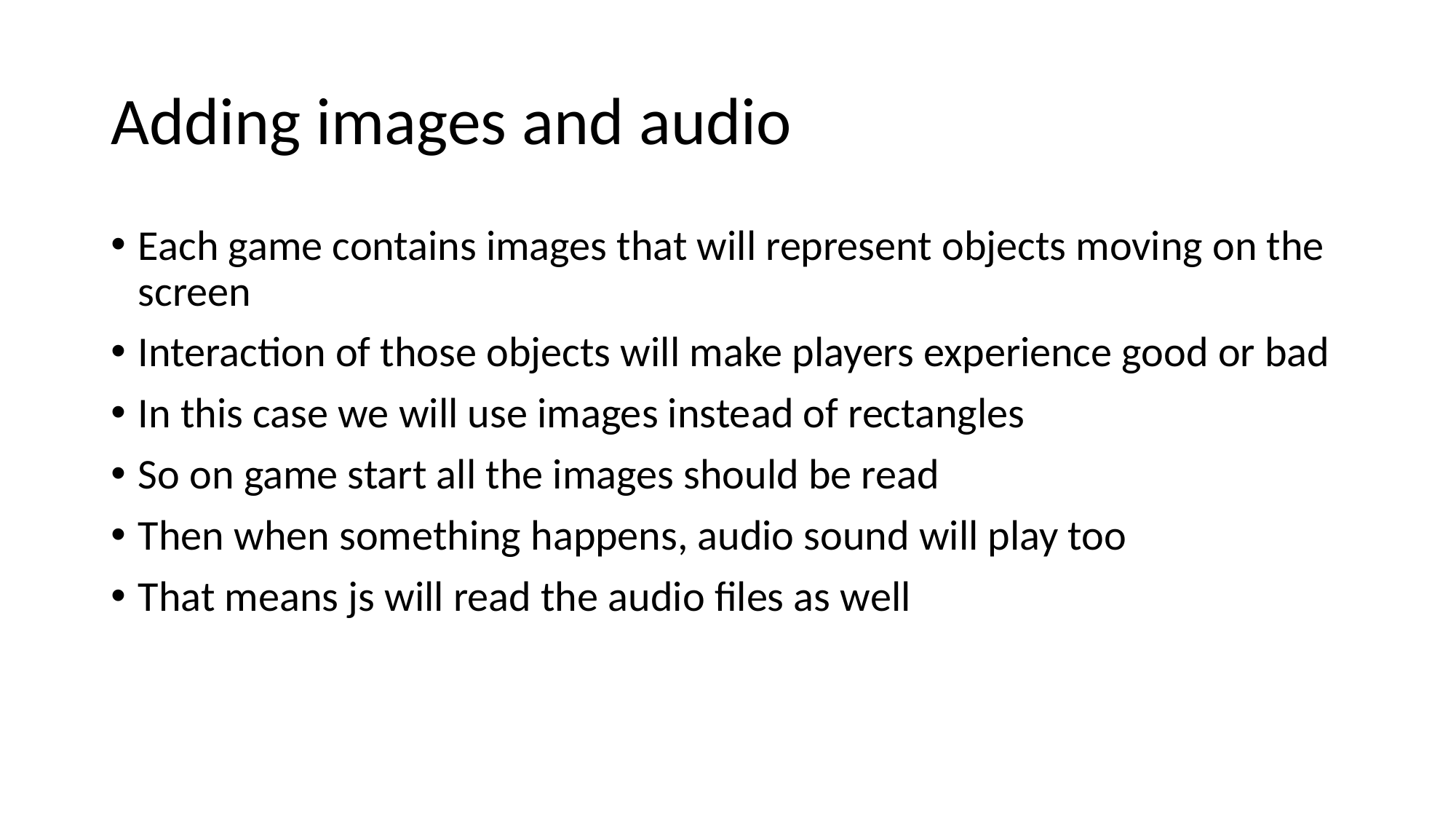

# Adding images and audio
Each game contains images that will represent objects moving on the screen
Interaction of those objects will make players experience good or bad
In this case we will use images instead of rectangles
So on game start all the images should be read
Then when something happens, audio sound will play too
That means js will read the audio files as well